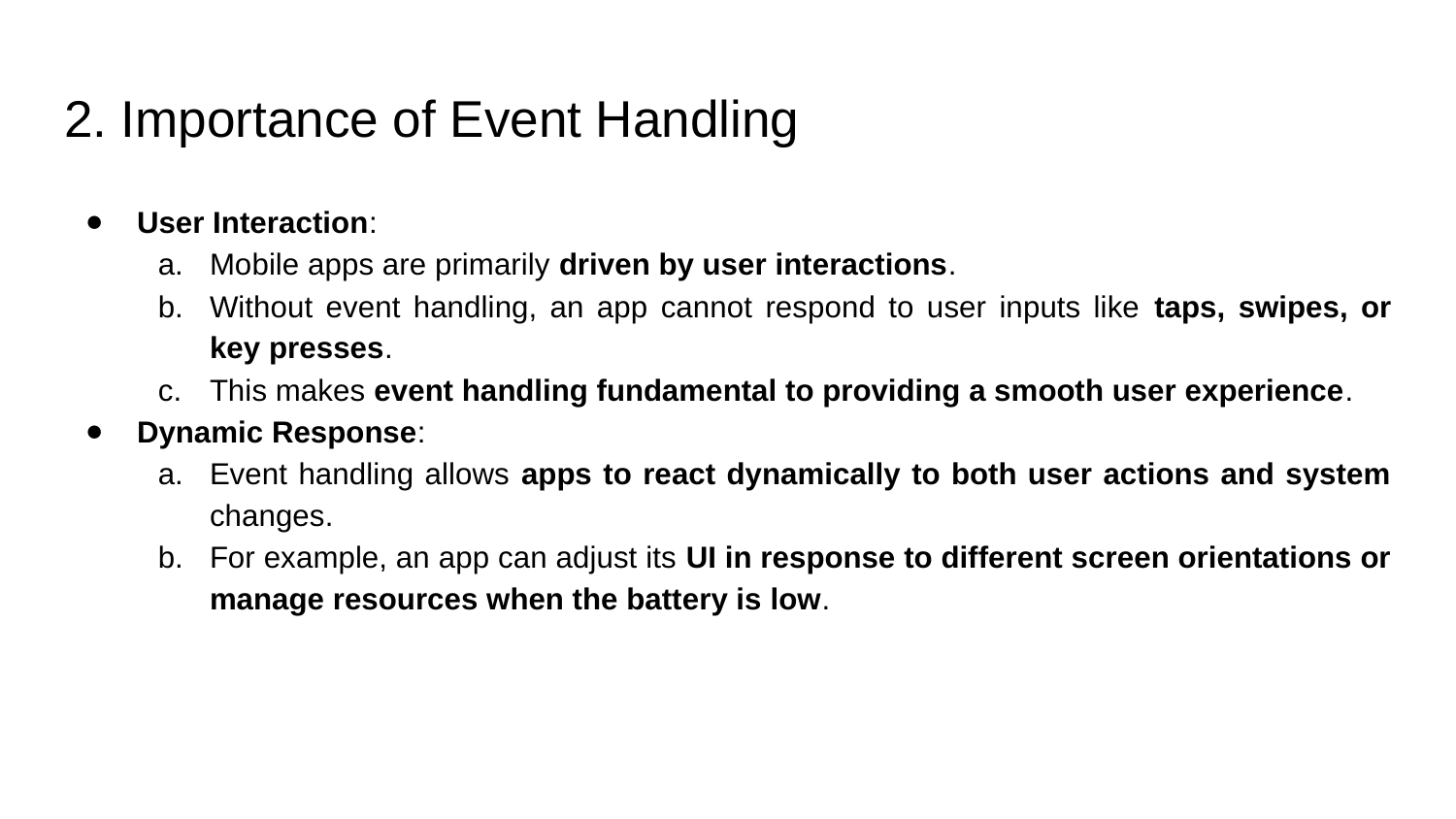

# 2. Importance of Event Handling
User Interaction:
Mobile apps are primarily driven by user interactions.
Without event handling, an app cannot respond to user inputs like taps, swipes, or key presses.
This makes event handling fundamental to providing a smooth user experience.
Dynamic Response:
Event handling allows apps to react dynamically to both user actions and system changes.
For example, an app can adjust its UI in response to different screen orientations or manage resources when the battery is low.